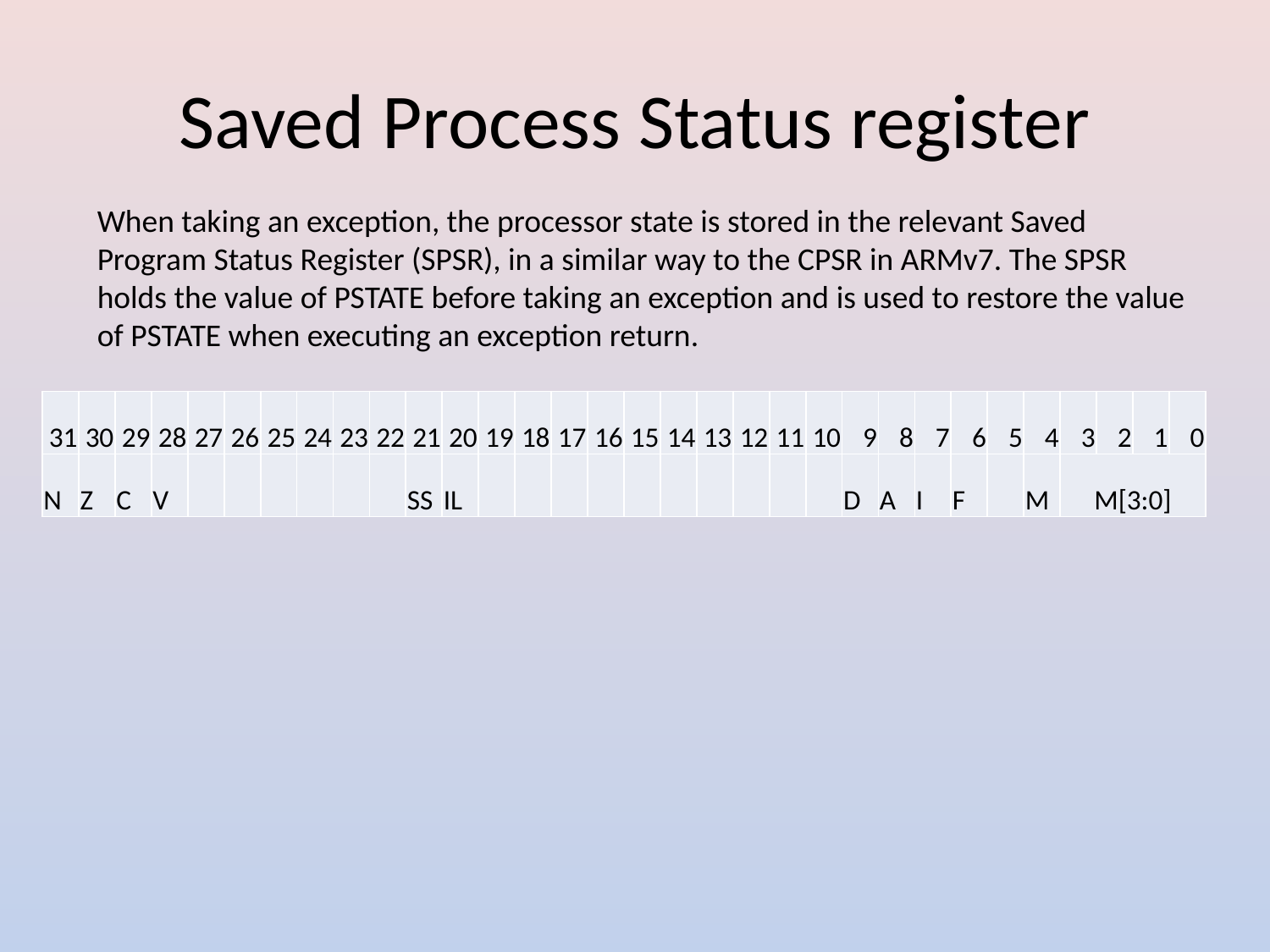

# Saved Process Status register
When taking an exception, the processor state is stored in the relevant Saved Program Status Register (SPSR), in a similar way to the CPSR in ARMv7. The SPSR holds the value of PSTATE before taking an exception and is used to restore the value of PSTATE when executing an exception return.
| 31 | 30 | 29 | 28 | 27 | 26 | 25 | 24 | 23 | 22 | 21 | 20 | 19 | 18 | 17 | 16 | 15 | 14 | 13 | 12 | 11 | 10 | 9 | 8 | 7 | 6 | 5 | 4 | 3 | 2 | 1 | 0 |
| --- | --- | --- | --- | --- | --- | --- | --- | --- | --- | --- | --- | --- | --- | --- | --- | --- | --- | --- | --- | --- | --- | --- | --- | --- | --- | --- | --- | --- | --- | --- | --- |
| N | Z | C | V |  |  |  |  |  |  | SS | IL |  |  |  |  |  |  |  |  |  |  | D | A | I | F |  | M | M[3:0] |  |  |  |